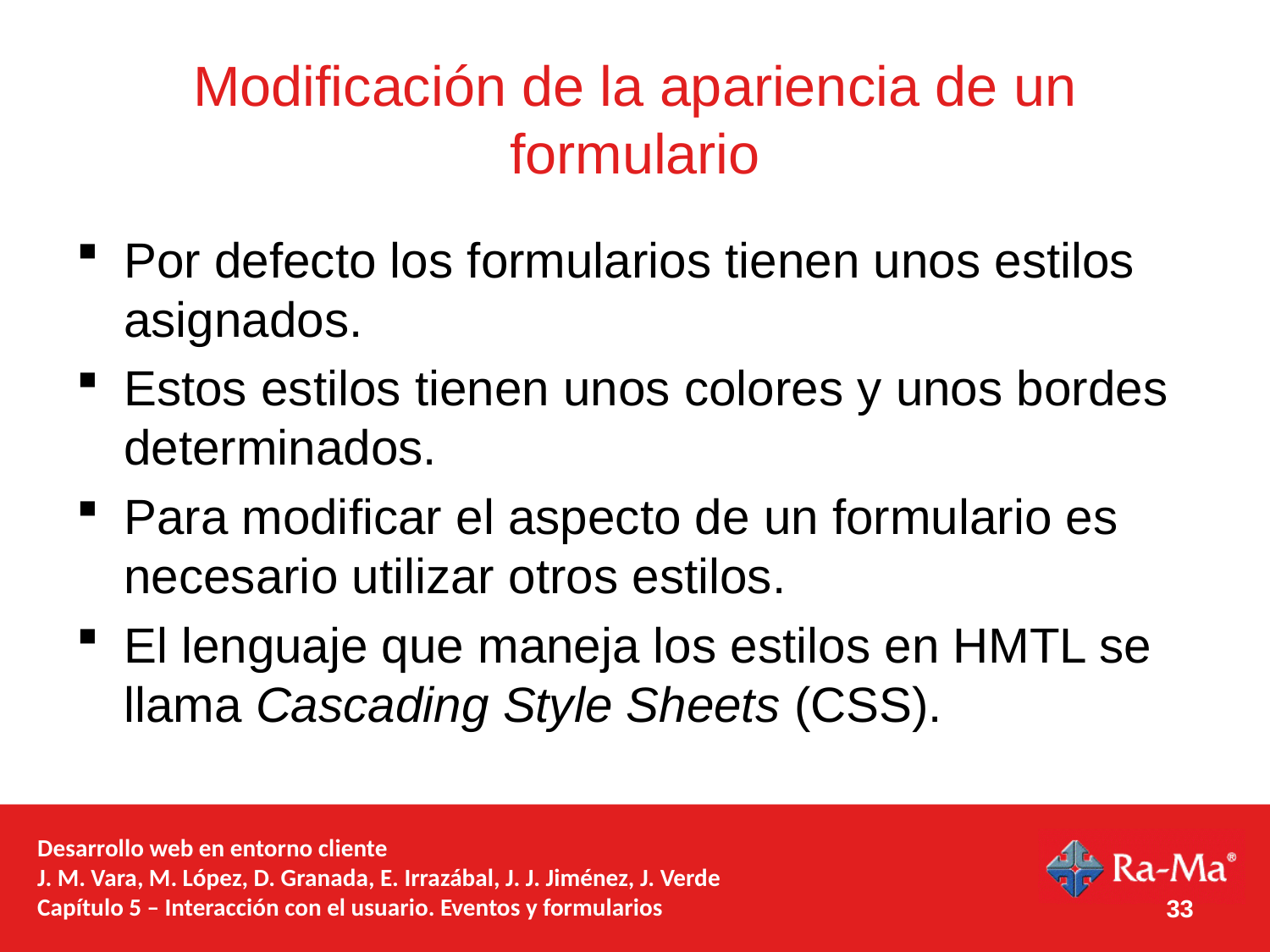

# Modificación de la apariencia de un formulario
Por defecto los formularios tienen unos estilos asignados.
Estos estilos tienen unos colores y unos bordes determinados.
Para modificar el aspecto de un formulario es necesario utilizar otros estilos.
El lenguaje que maneja los estilos en HMTL se llama Cascading Style Sheets (CSS).

Desarrollo web en entorno cliente
J. M. Vara, M. López, D. Granada, E. Irrazábal, J. J. Jiménez, J. Verde
Capítulo 5 – Interacción con el usuario. Eventos y formularios
33